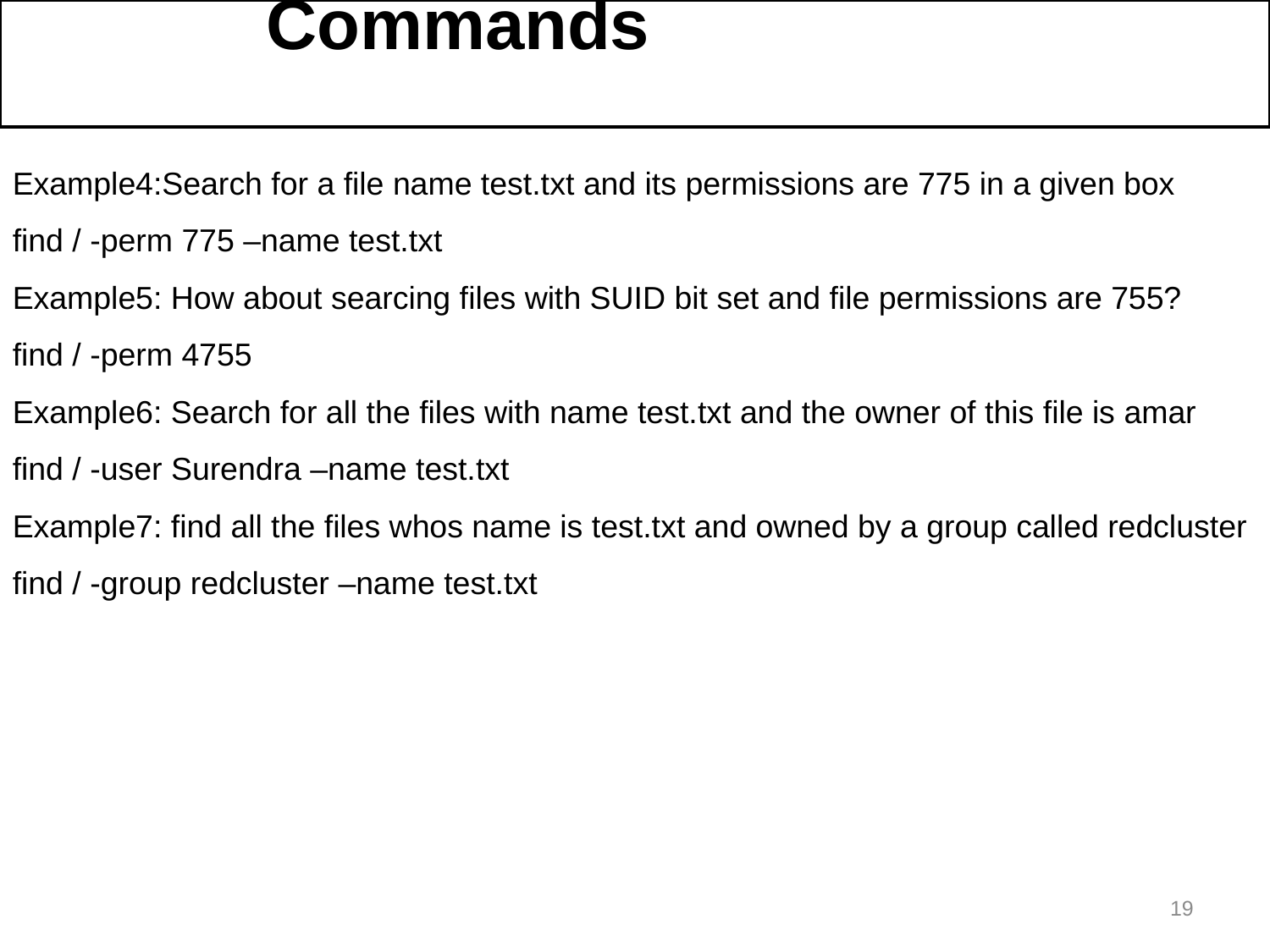

Commands

Example4:Search for a file name test.txt and its permissions are 775 in a given box
find / -perm 775 –name test.txt
Example5: How about searcing files with SUID bit set and file permissions are 755?
find / -perm 4755
Example6: Search for all the files with name test.txt and the owner of this file is amar
find / -user Surendra –name test.txt
Example7: find all the files whos name is test.txt and owned by a group called redcluster
find / -group redcluster –name test.txt

19